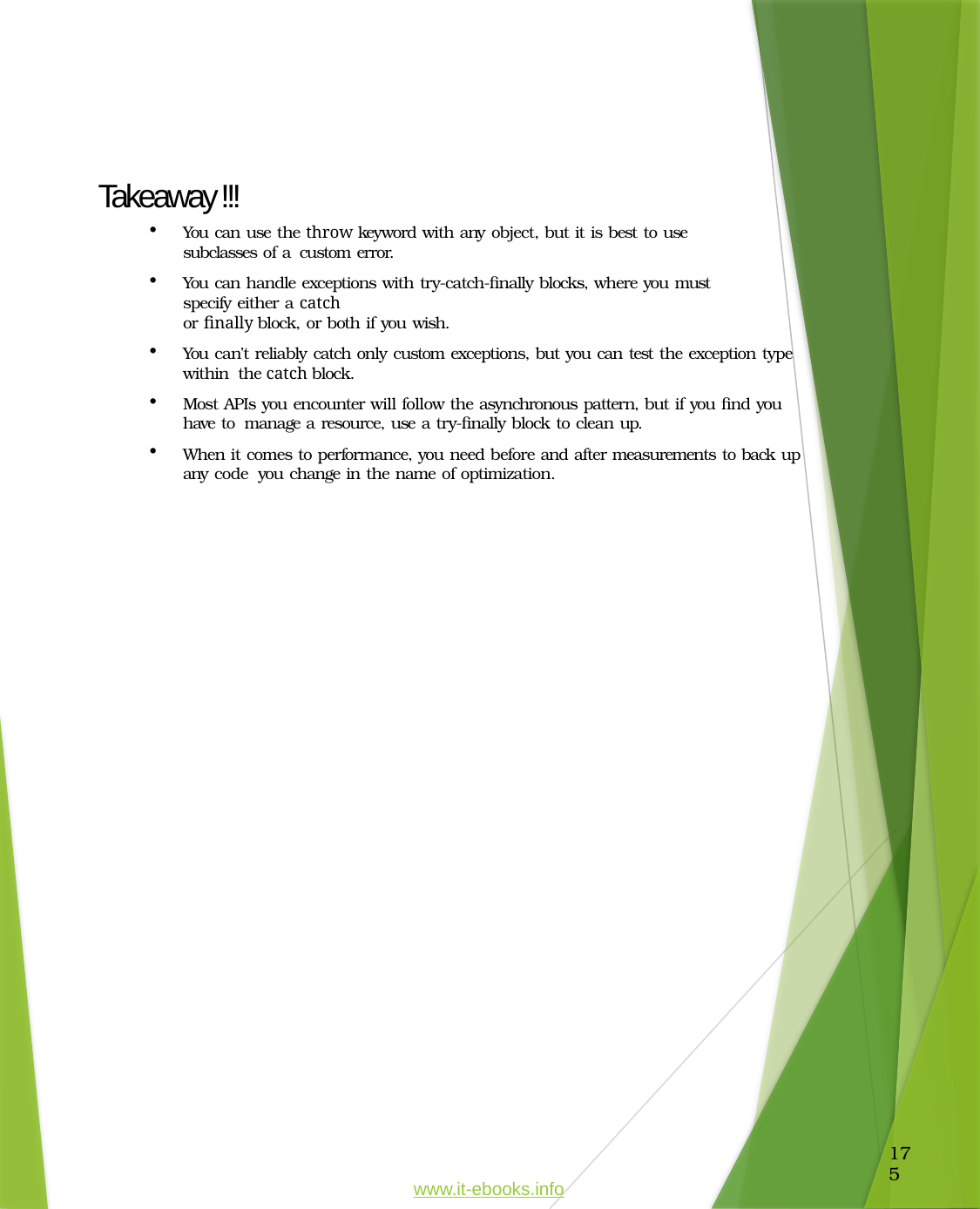

Takeaway !!!
You can use the throw keyword with any object, but it is best to use subclasses of a  custom error.
You can handle exceptions with try-catch-finally blocks, where you must specify either a catch
or finally block, or both if you wish.
You can’t reliably catch only custom exceptions, but you can test the exception type within  the catch block.
Most APIs you encounter will follow the asynchronous pattern, but if you find you have to  manage a resource, use a try-finally block to clean up.
When it comes to performance, you need before and after measurements to back up any code  you change in the name of optimization.
175
www.it-ebooks.info